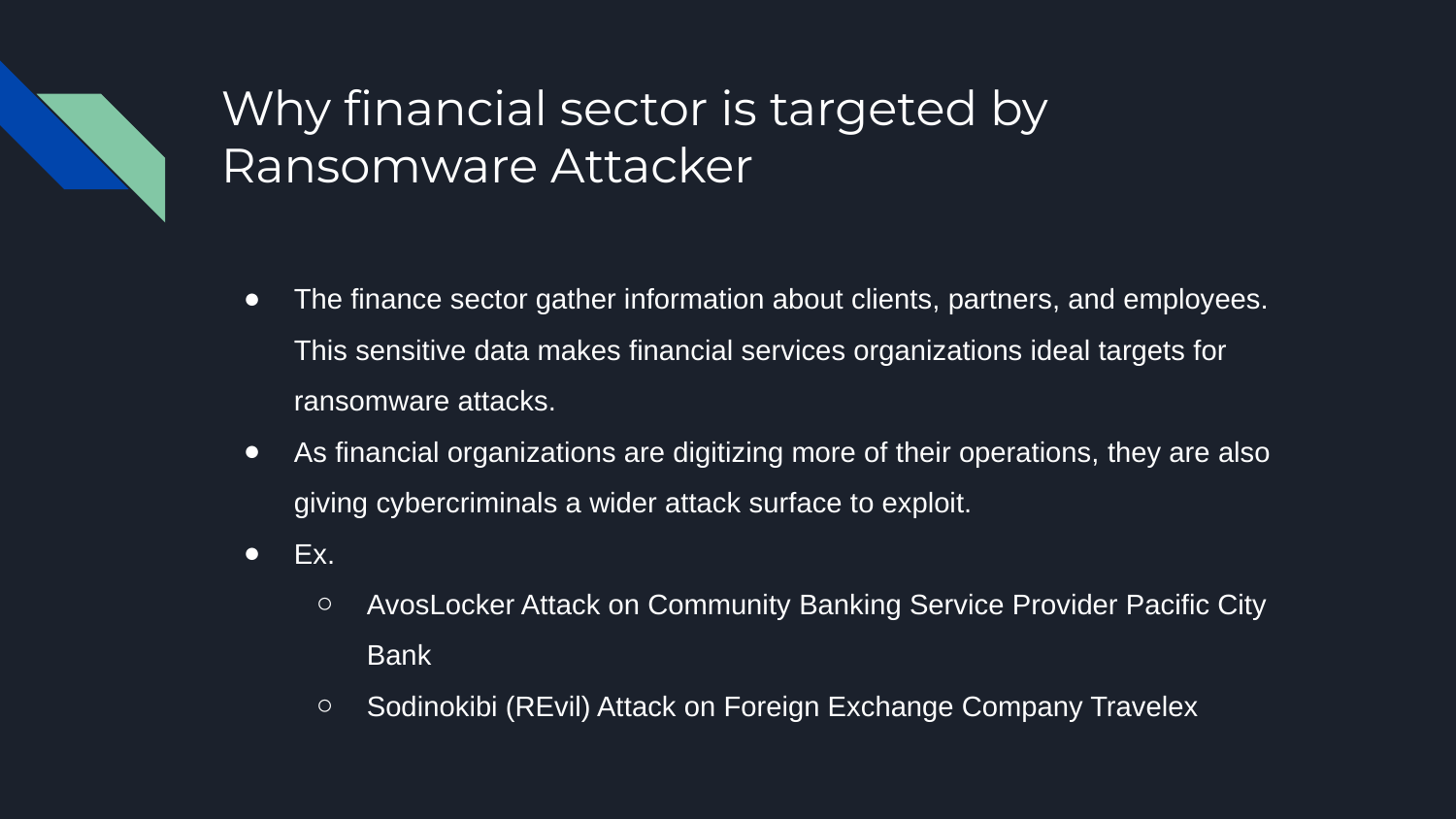

# Why financial sector is targeted by Ransomware Attacker

The finance sector gather information about clients, partners, and employees. This sensitive data makes financial services organizations ideal targets for ransomware attacks.
As financial organizations are digitizing more of their operations, they are also giving cybercriminals a wider attack surface to exploit.
Ex.
AvosLocker Attack on Community Banking Service Provider Pacific City Bank
Sodinokibi (REvil) Attack on Foreign Exchange Company Travelex